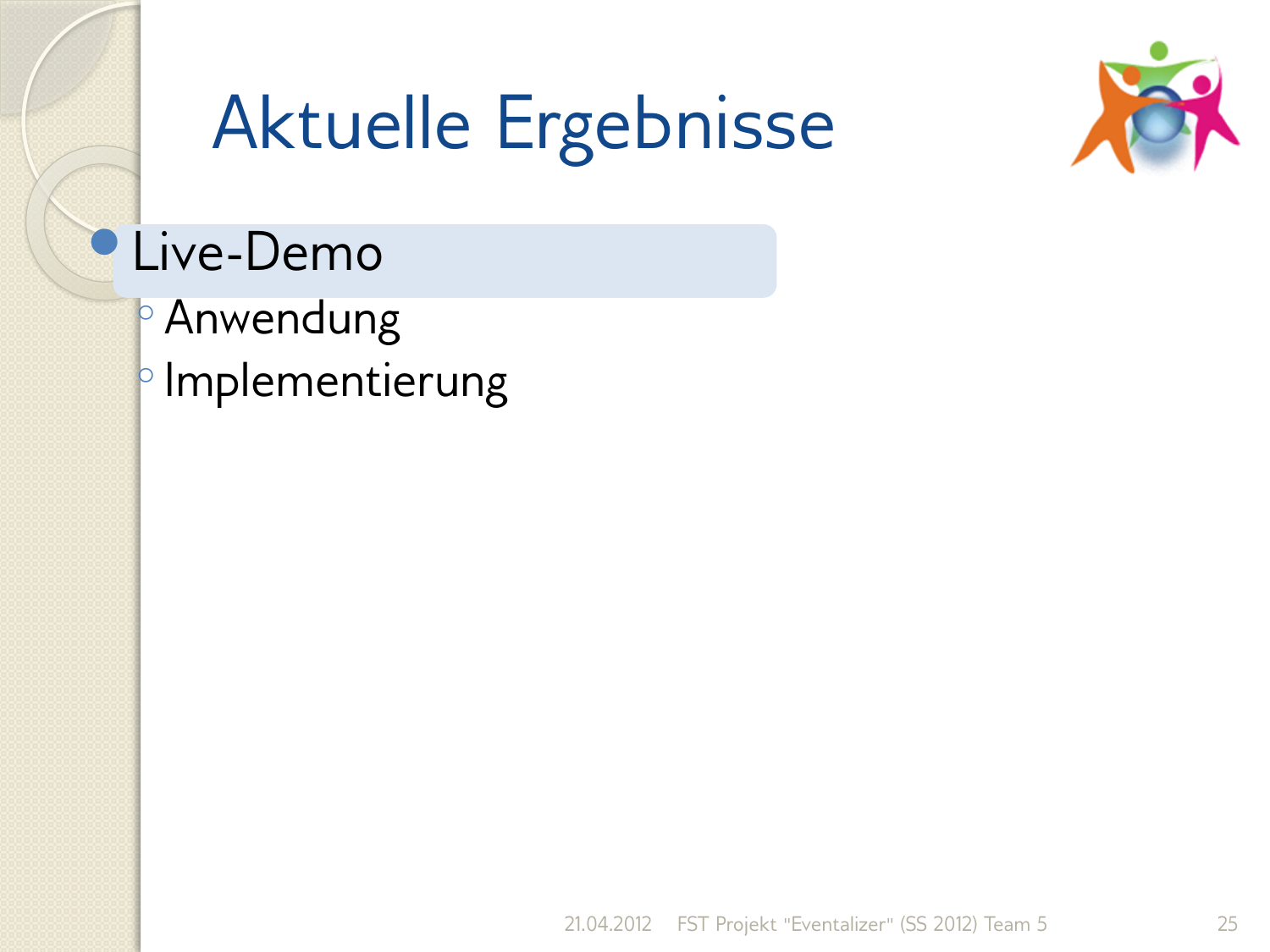

# Aktuelle Ergebnisse
Live-Demo
Anwendung
Implementierung

21.04.2012
FST Projekt "Eventalizer" (SS 2012) Team 5
25